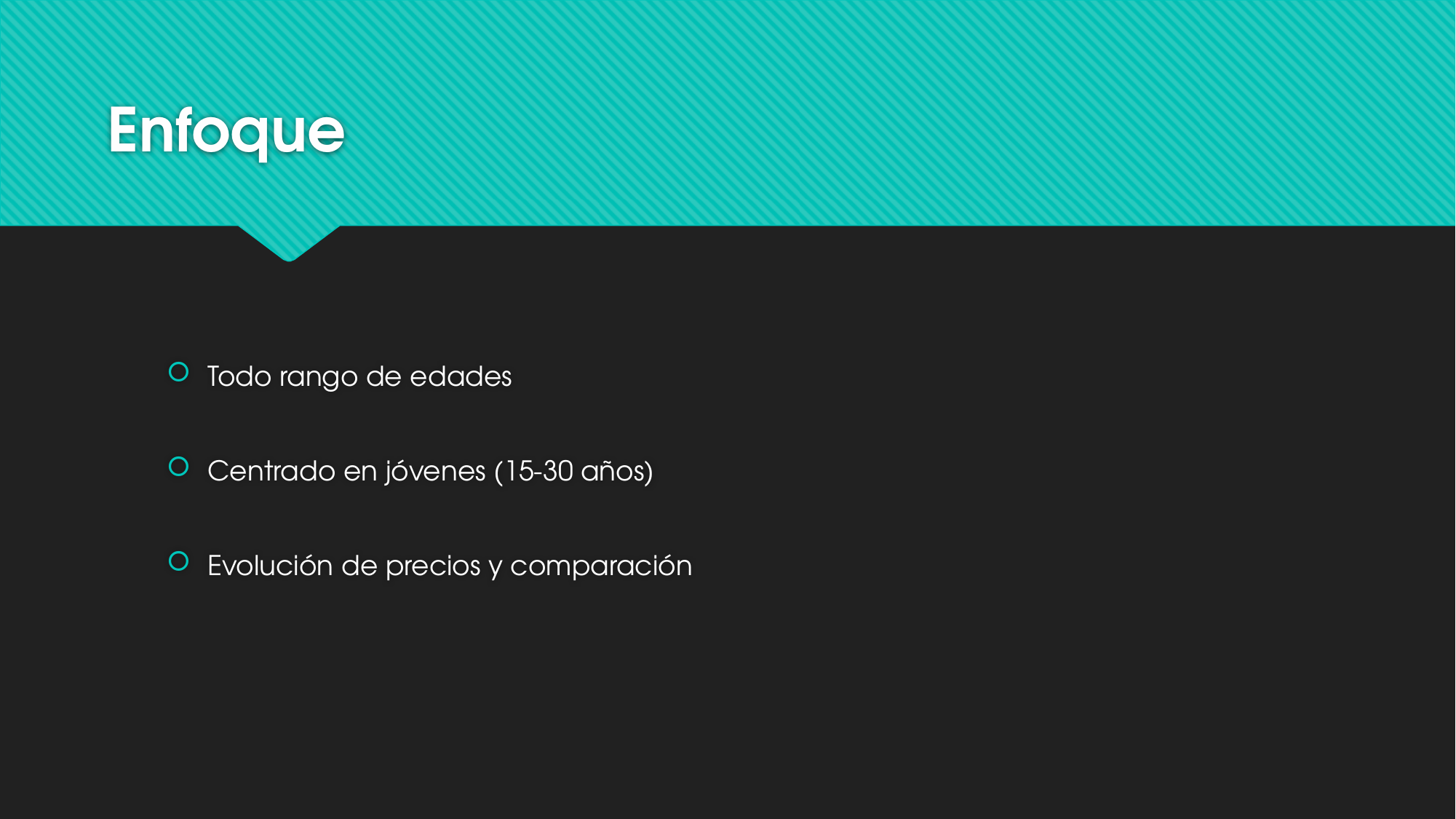

# Enfoque
Todo rango de edades

Centrado en jóvenes (15-30 años)

Evolución de precios y comparación